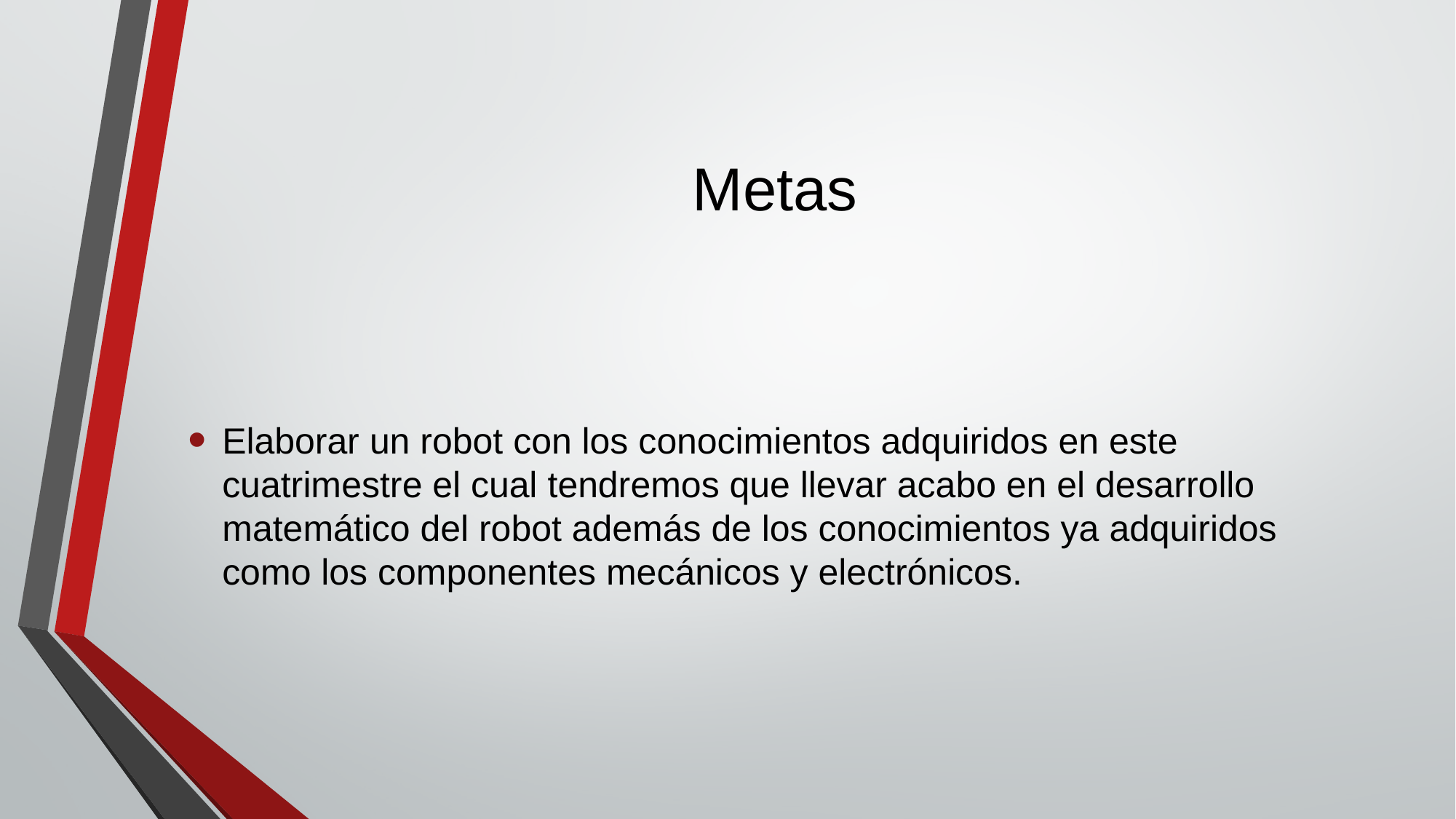

# Metas
Elaborar un robot con los conocimientos adquiridos en este cuatrimestre el cual tendremos que llevar acabo en el desarrollo matemático del robot además de los conocimientos ya adquiridos como los componentes mecánicos y electrónicos.